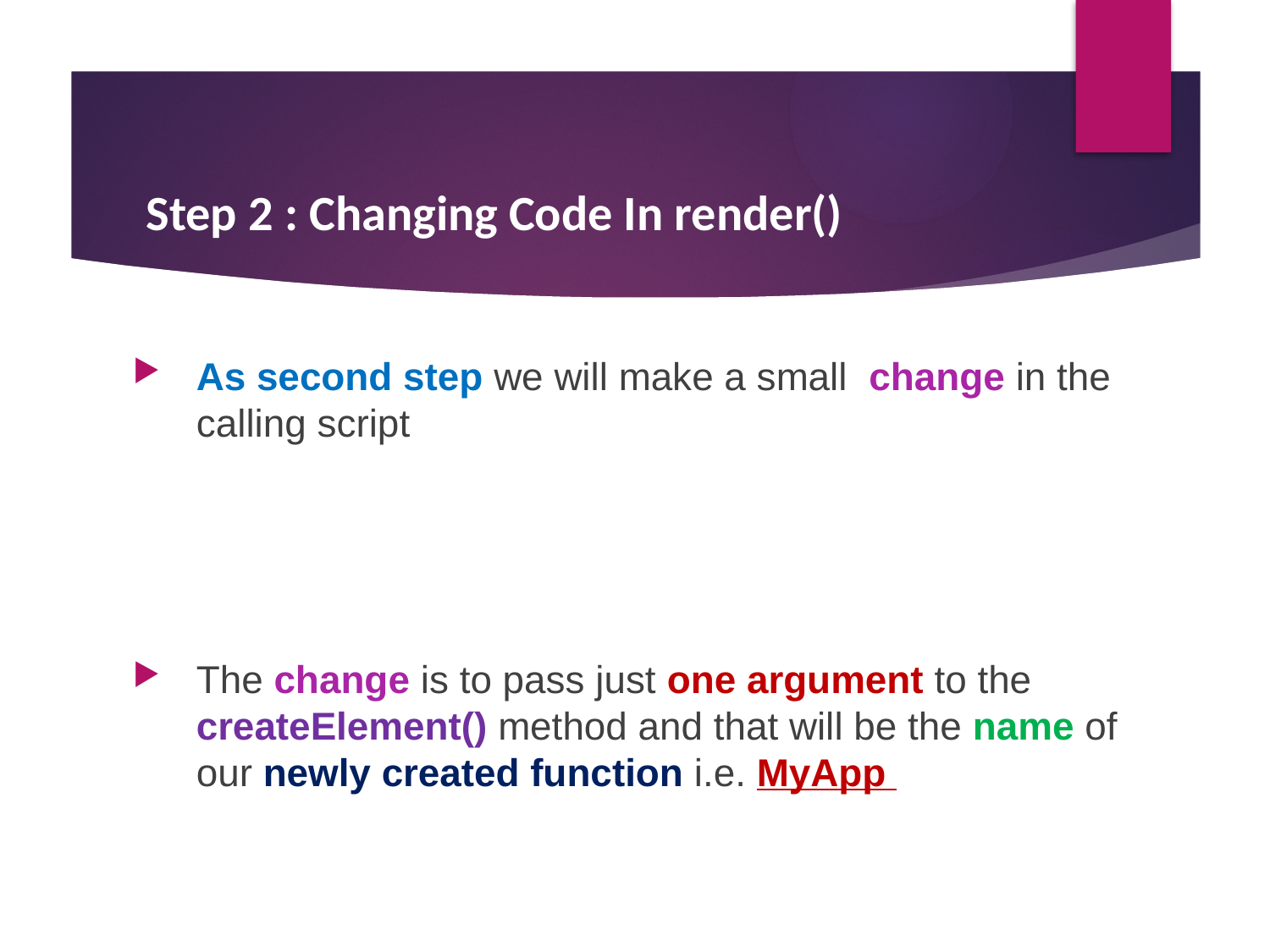

#

    Step 2 : Changing Code In render()
As second step we will make a small  change in the calling script

The change is to pass just one argument to the createElement() method and that will be the name of our newly created function i.e. MyApp